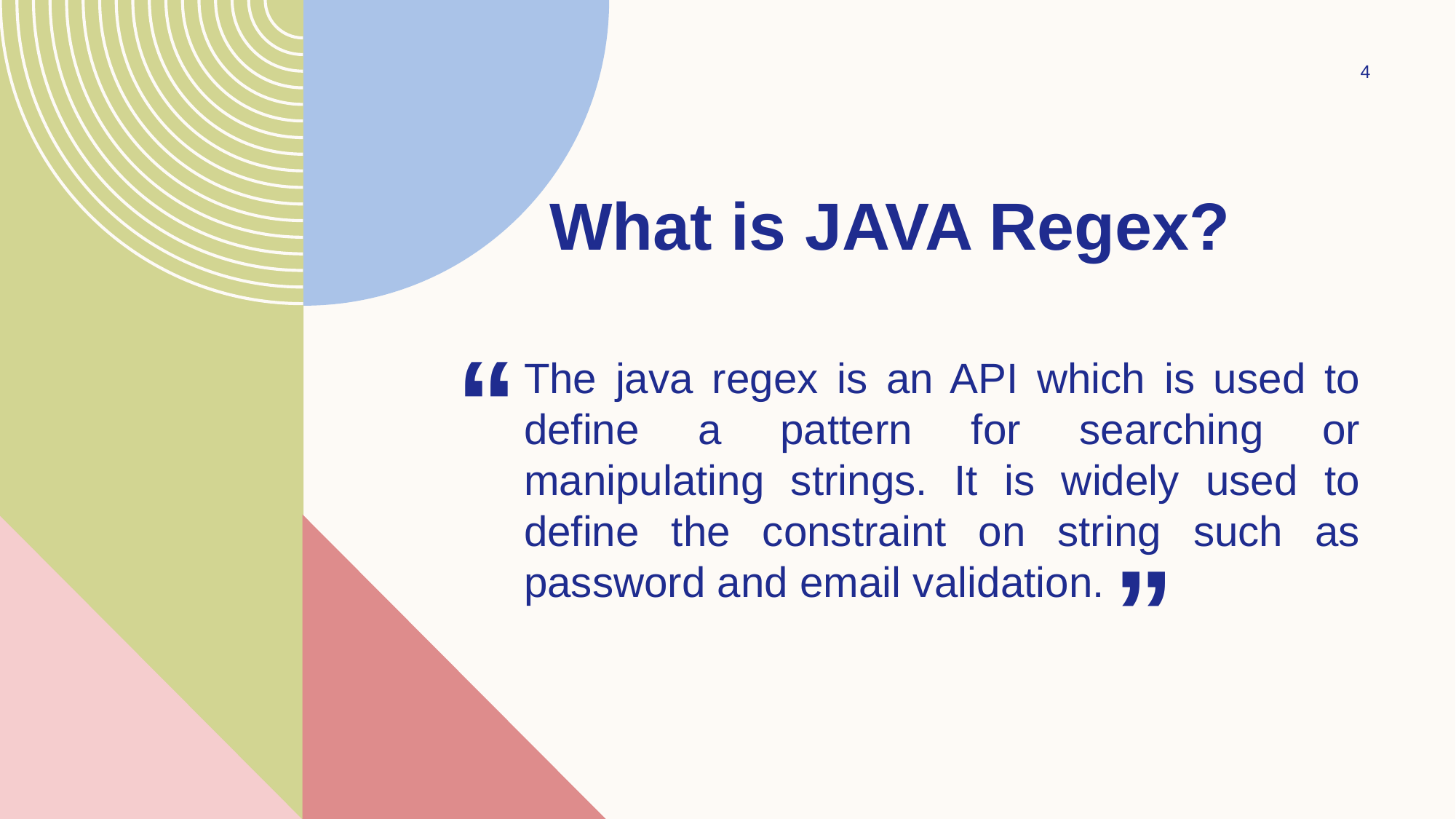

4
What is JAVA Regex?
“
# The java regex is an API which is used to define a pattern for searching or manipulating strings. It is widely used to define the constraint on string such as password and email validation.
”